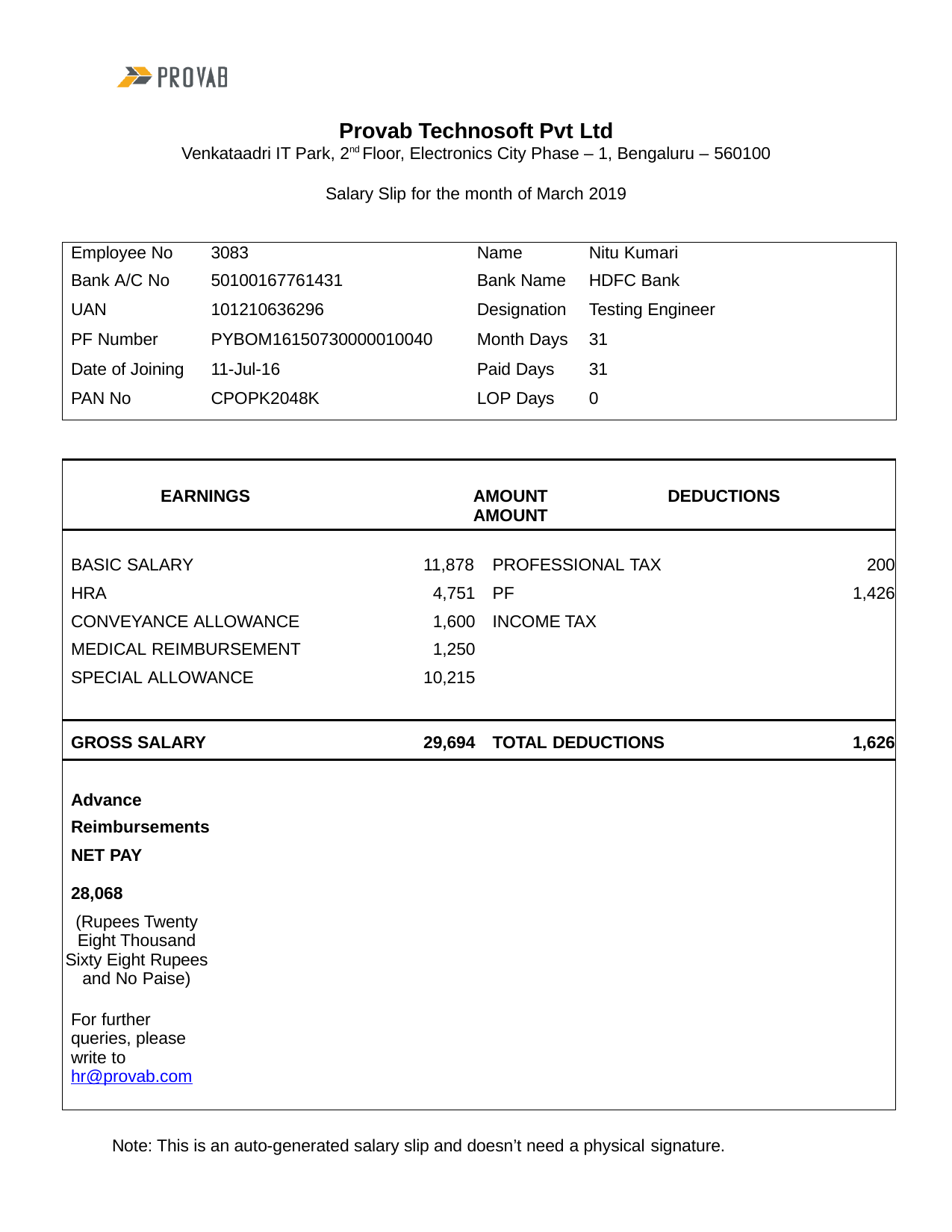

Provab Technosoft Pvt Ltd
Venkataadri IT Park, 2nd Floor, Electronics City Phase – 1, Bengaluru – 560100

Salary Slip for the month of March 2019
| Employee No | 3083 | Name | Nitu Kumari |
| --- | --- | --- | --- |
| Bank A/C No | 50100167761431 | Bank Name | HDFC Bank |
| UAN | 101210636296 | Designation | Testing Engineer |
| PF Number | PYBOM16150730000010040 | Month Days | 31 |
| Date of Joining | 11-Jul-16 | Paid Days | 31 |
| PAN No | CPOPK2048K | LOP Days | 0 |
| EARNINGS AMOUNT DEDUCTIONS AMOUNT |
| --- |
| BASIC SALARY 11,878 PROFESSIONAL TAX 200 HRA 4,751 PF 1,426 CONVEYANCE ALLOWANCE 1,600 INCOME TAX MEDICAL REIMBURSEMENT 1,250 SPECIAL ALLOWANCE 10,215 |
| GROSS SALARY 29,694 TOTAL DEDUCTIONS 1,626 |
| Advance Reimbursements NET PAY 28,068 (Rupees Twenty Eight Thousand Sixty Eight Rupees and No Paise) For further queries, please write to hr@provab.com |
Note: This is an auto-generated salary slip and doesn’t need a physical signature.